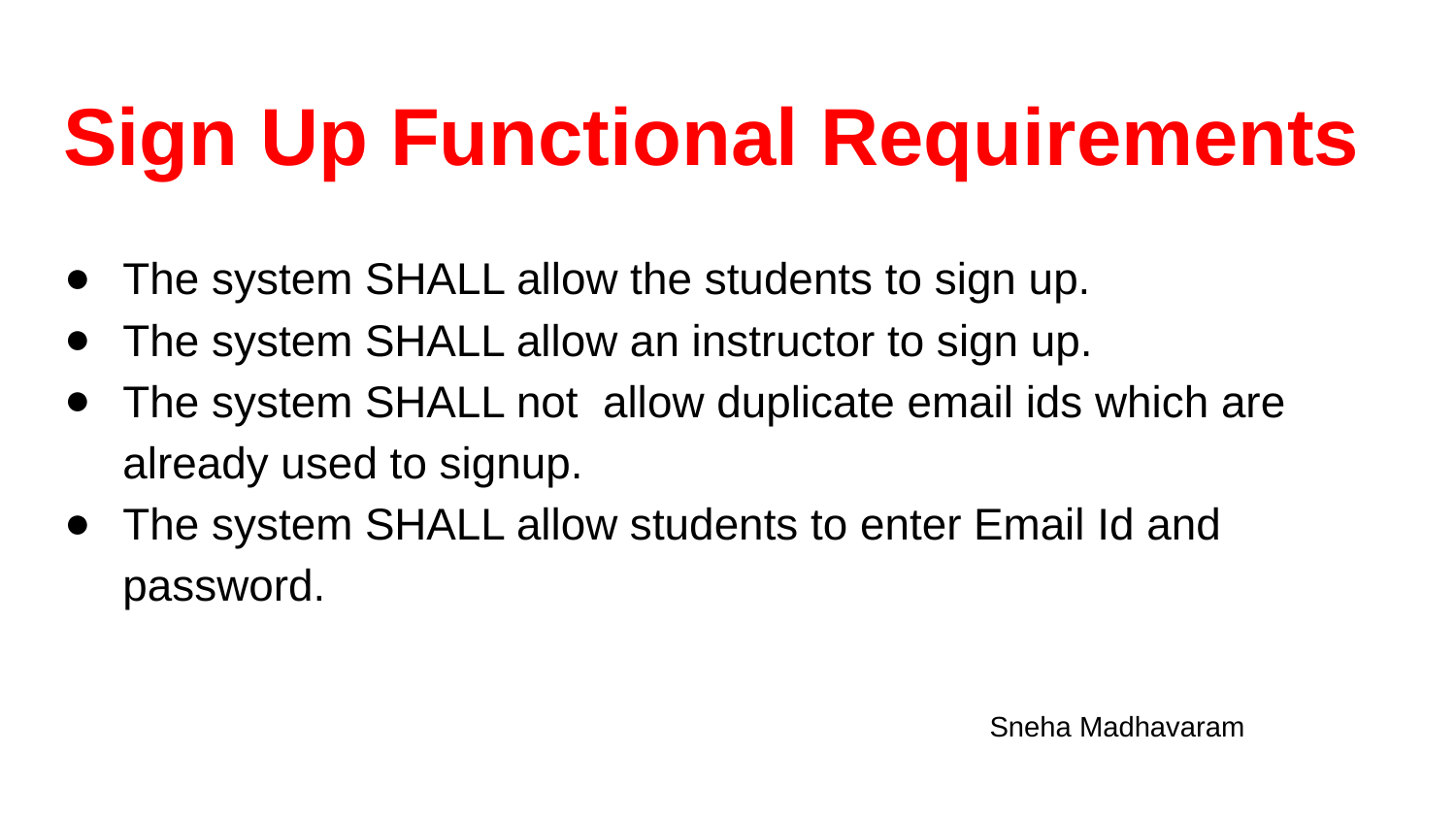

# Sign Up Functional Requirements
The system SHALL allow the students to sign up.
The system SHALL allow an instructor to sign up.
The system SHALL not  allow duplicate email ids which are already used to signup.
The system SHALL allow students to enter Email Id and password.

Sneha Madhavaram